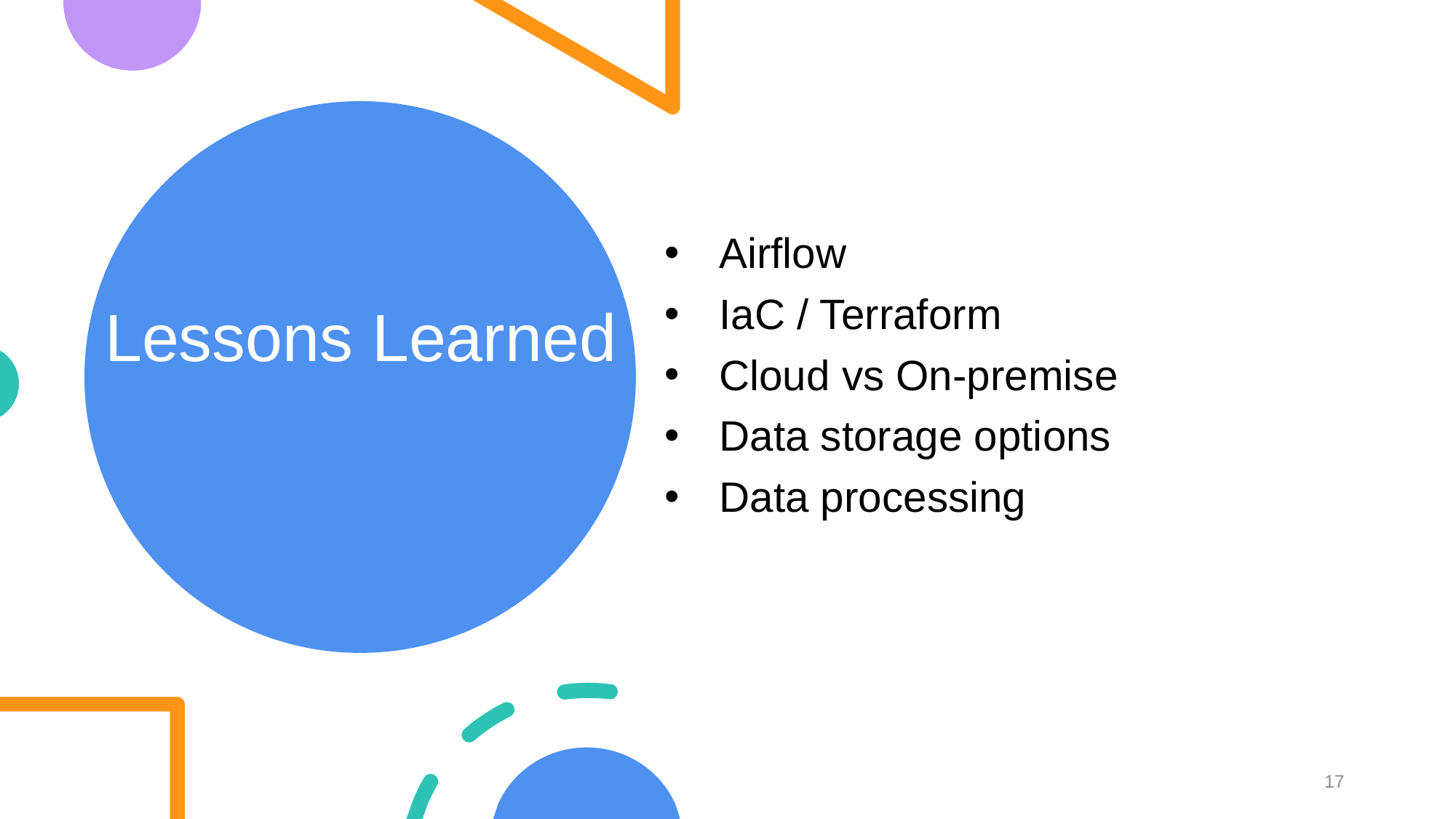

Airflow
IaC / Terraform
Cloud vs On-premise
Data storage options
Data processing
# Lessons Learned
17